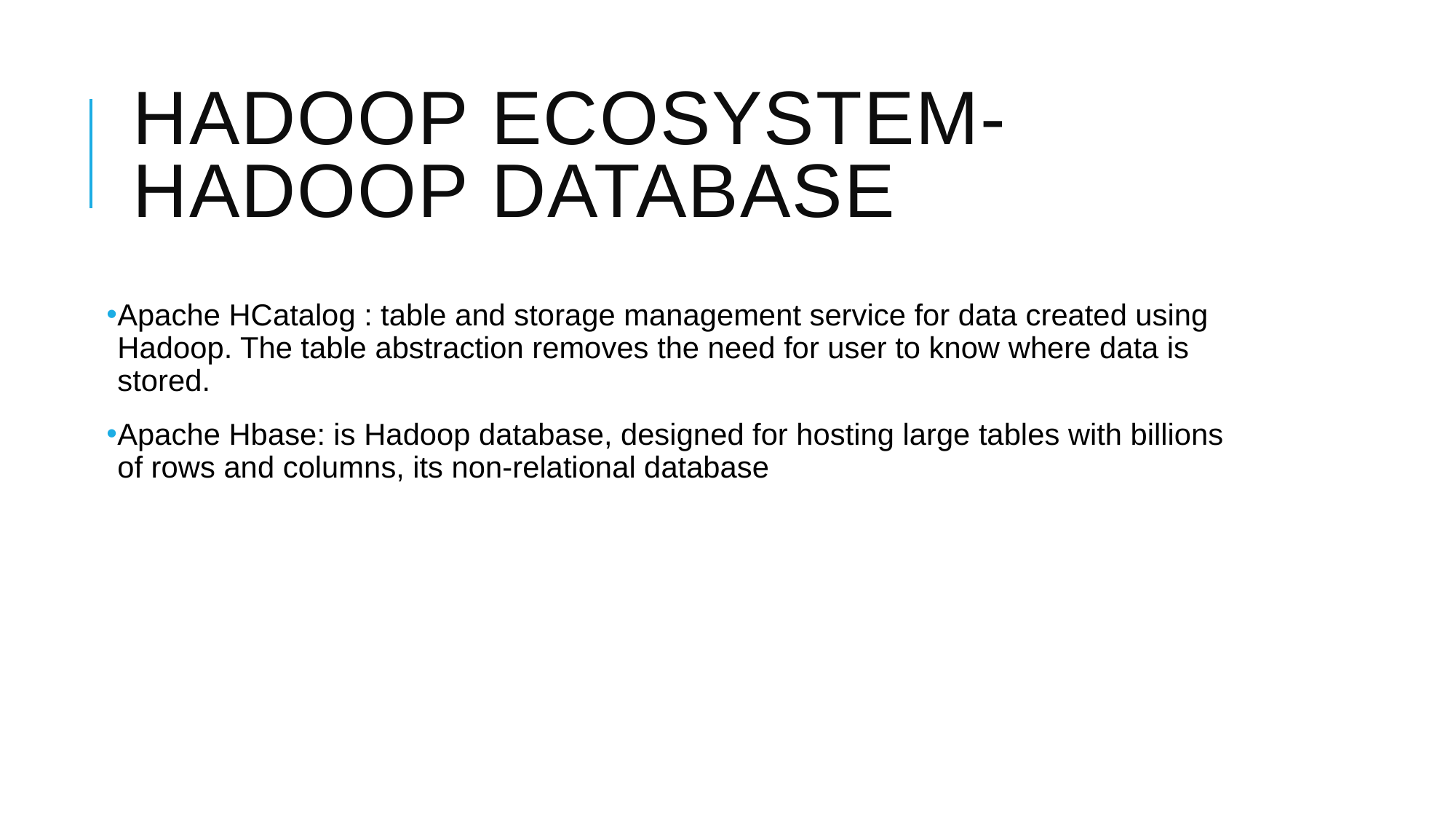

# Hadoop ecosystem- Hadoop database

Apache HCatalog : table and storage management service for data created using Hadoop. The table abstraction removes the need for user to know where data is stored.
Apache Hbase: is Hadoop database, designed for hosting large tables with billions of rows and columns, its non-relational database